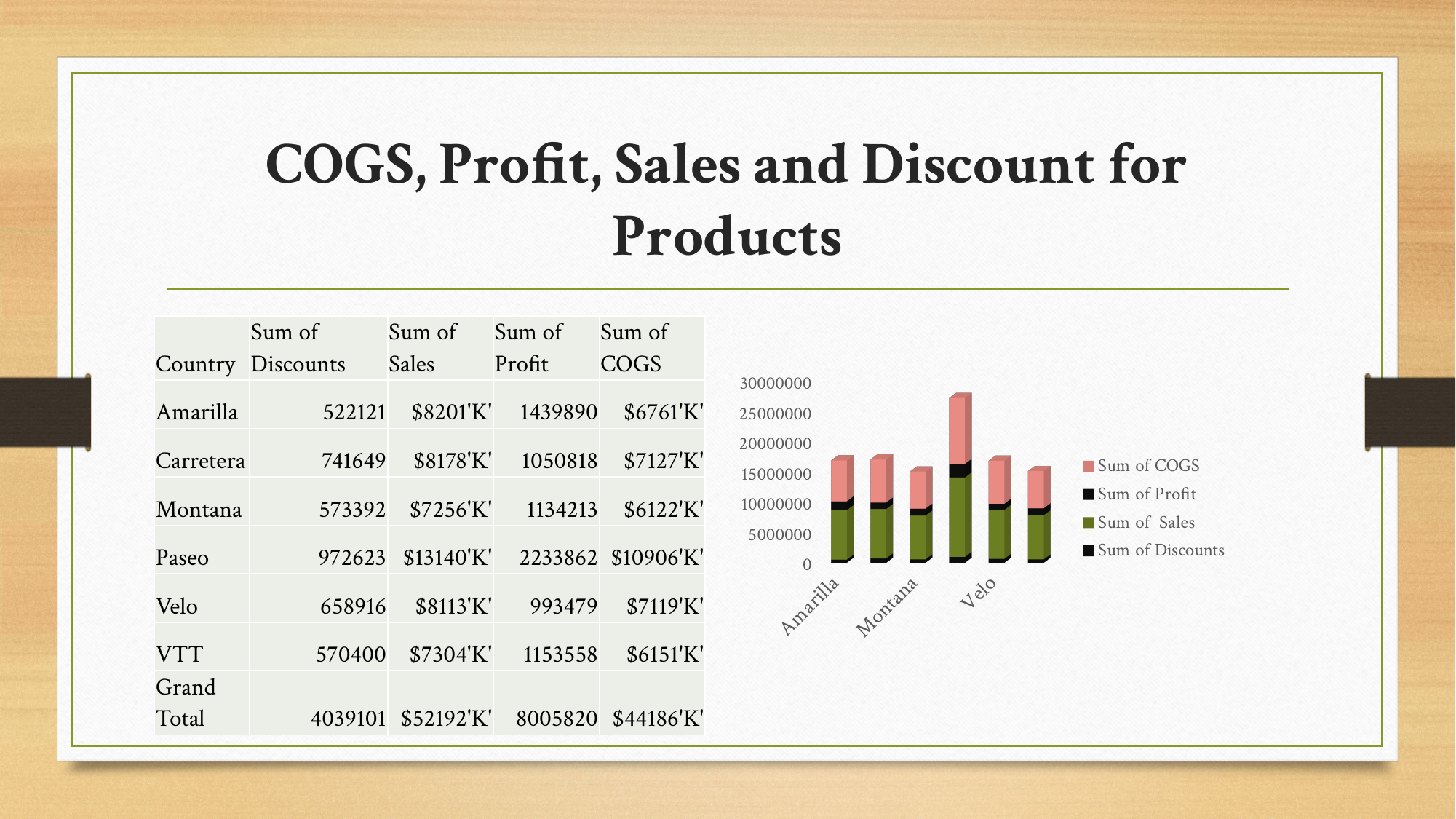

# COGS, Profit, Sales and Discount for Products
| Country | Sum of Discounts | Sum of Sales | Sum of Profit | Sum of COGS |
| --- | --- | --- | --- | --- |
| Amarilla | 522121 | $8201'K' | 1439890 | $6761'K' |
| Carretera | 741649 | $8178'K' | 1050818 | $7127'K' |
| Montana | 573392 | $7256'K' | 1134213 | $6122'K' |
| Paseo | 972623 | $13140'K' | 2233862 | $10906'K' |
| Velo | 658916 | $8113'K' | 993479 | $7119'K' |
| VTT | 570400 | $7304'K' | 1153558 | $6151'K' |
| Grand Total | 4039101 | $52192'K' | 8005820 | $44186'K' |

[unsupported chart]